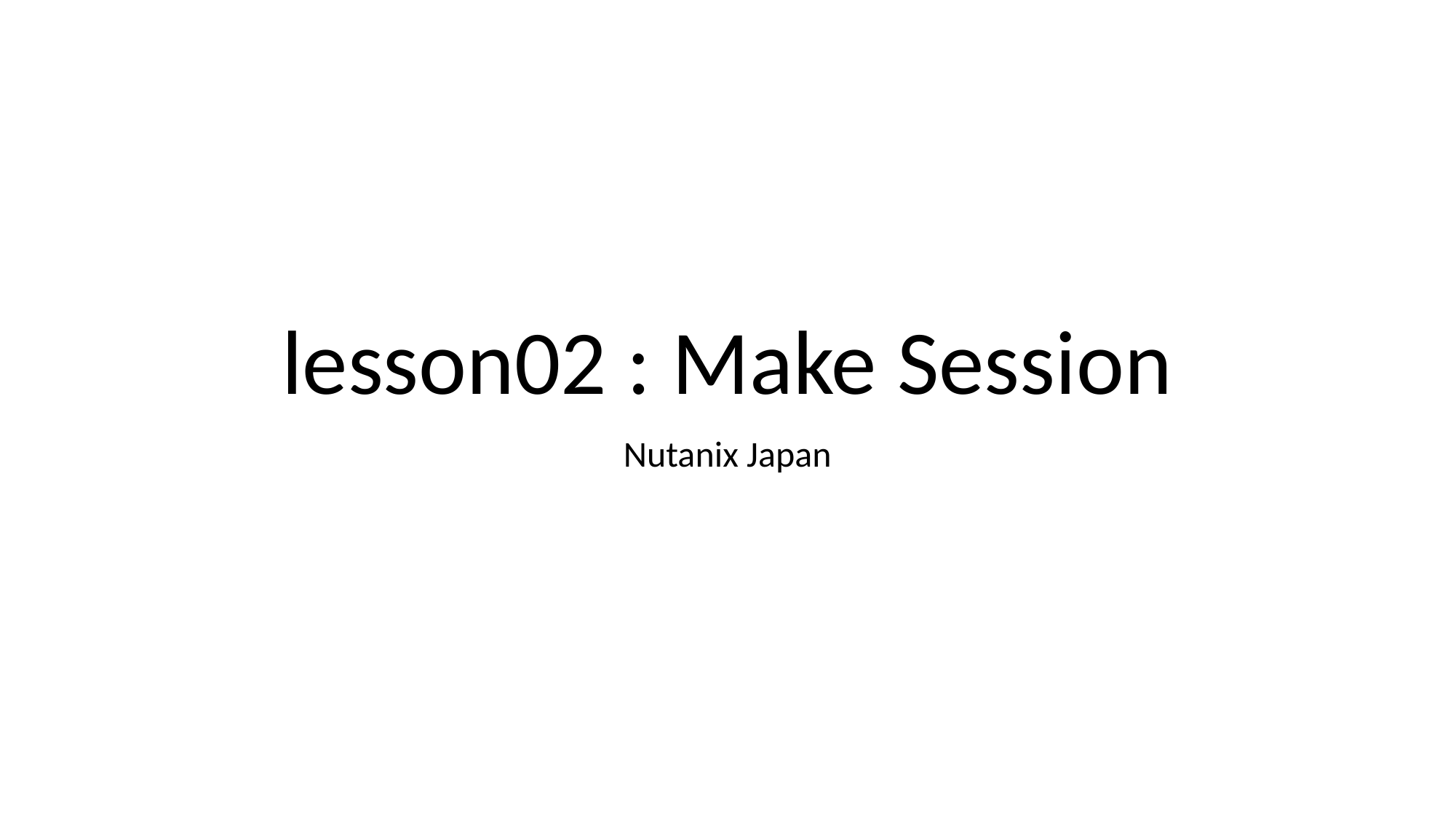

# lesson02 : Make Session
Nutanix Japan